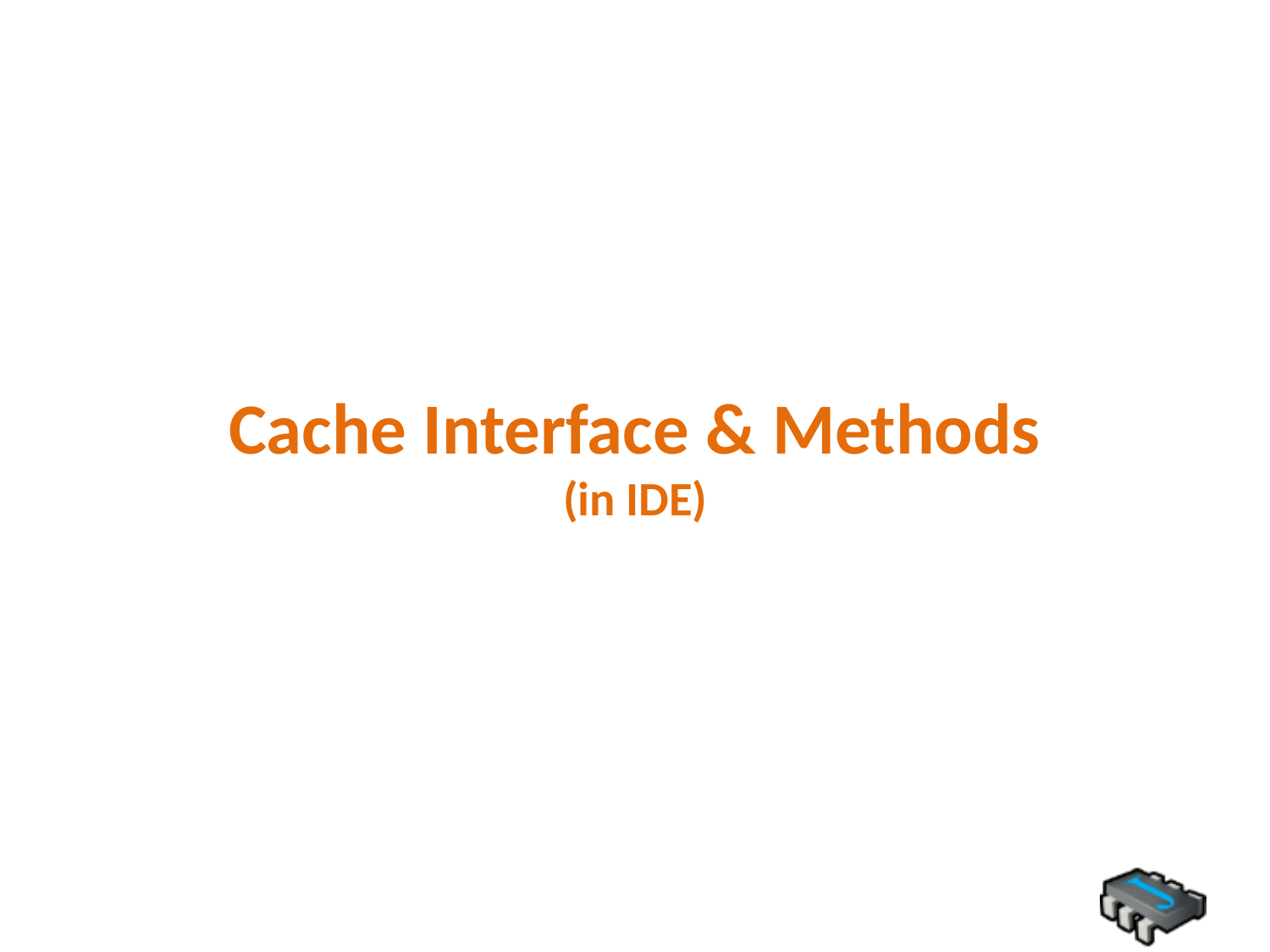

# Cache Interface & Methods (in IDE)